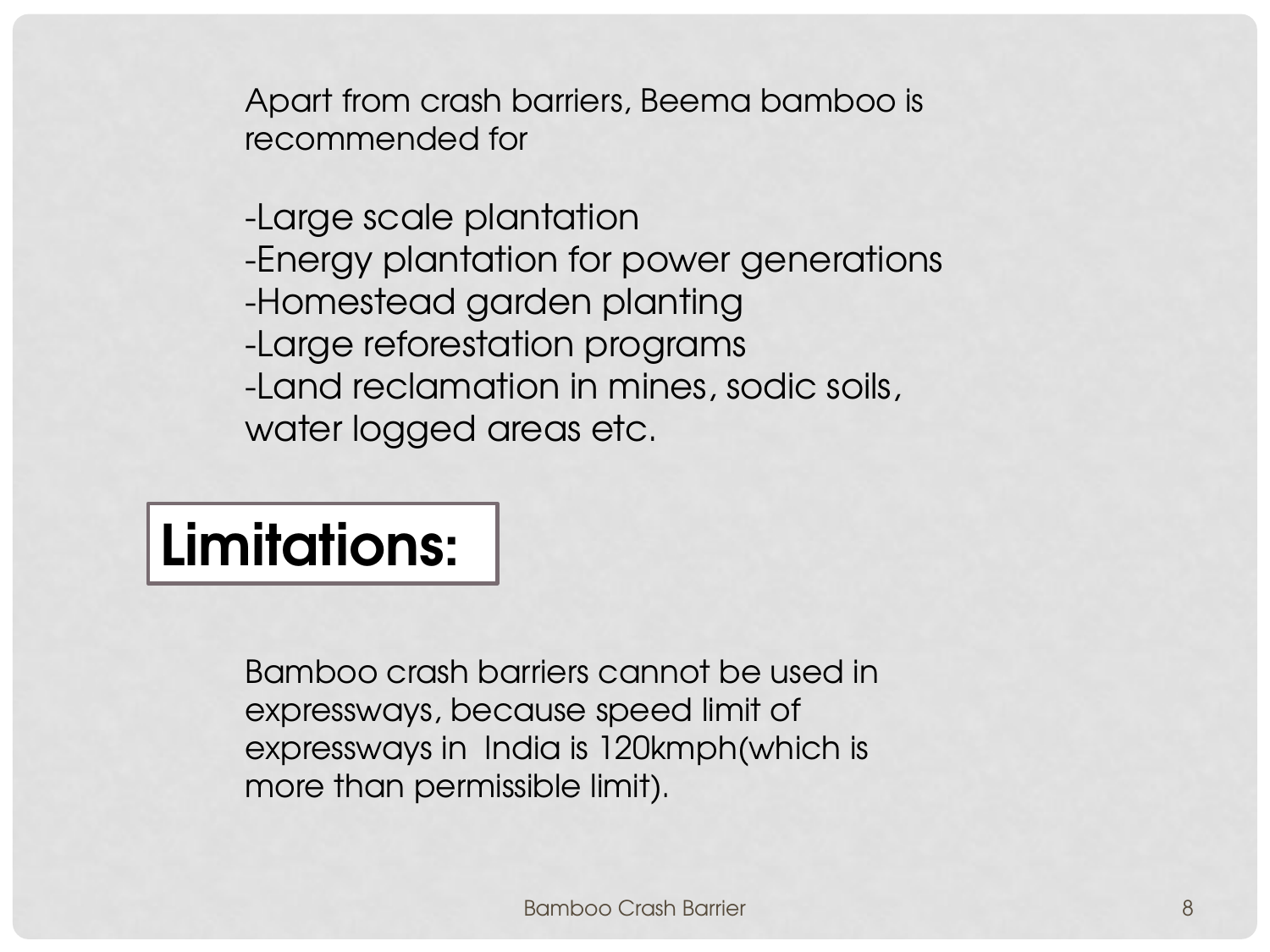

Apart from crash barriers, Beema bamboo is recommended for

-Large scale plantation
-Energy plantation for power generations
-Homestead garden planting
-Large reforestation programs
-Land reclamation in mines, sodic soils, water logged areas etc.

Limitations:
Bamboo crash barriers cannot be used in expressways, because speed limit of expressways in  India is 120kmph(which is more than permissible limit).
Bamboo Crash Barrier
8